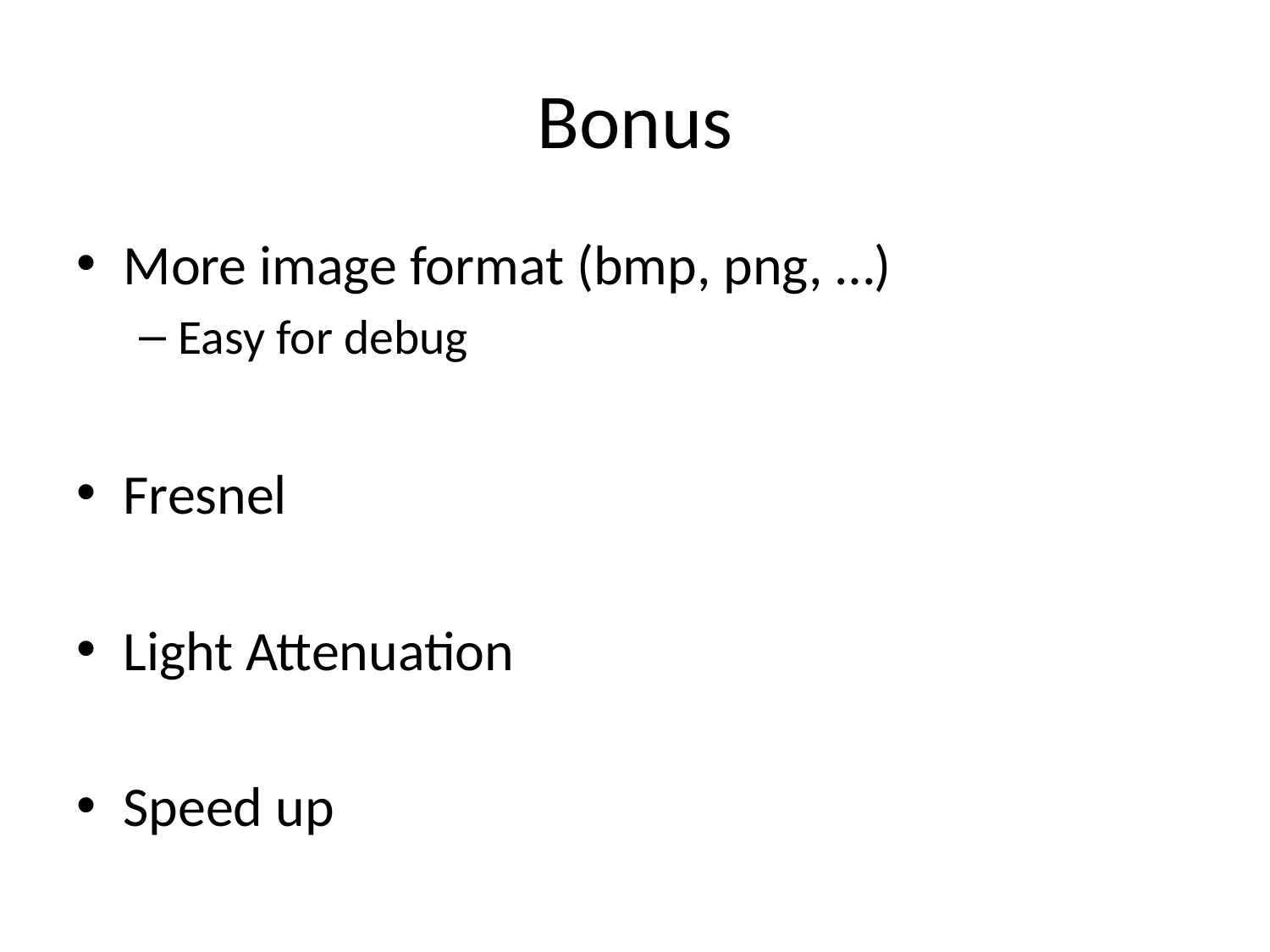

# Bonus
More image format (bmp, png, …)
Easy for debug

Fresnel

Light Attenuation

Speed up